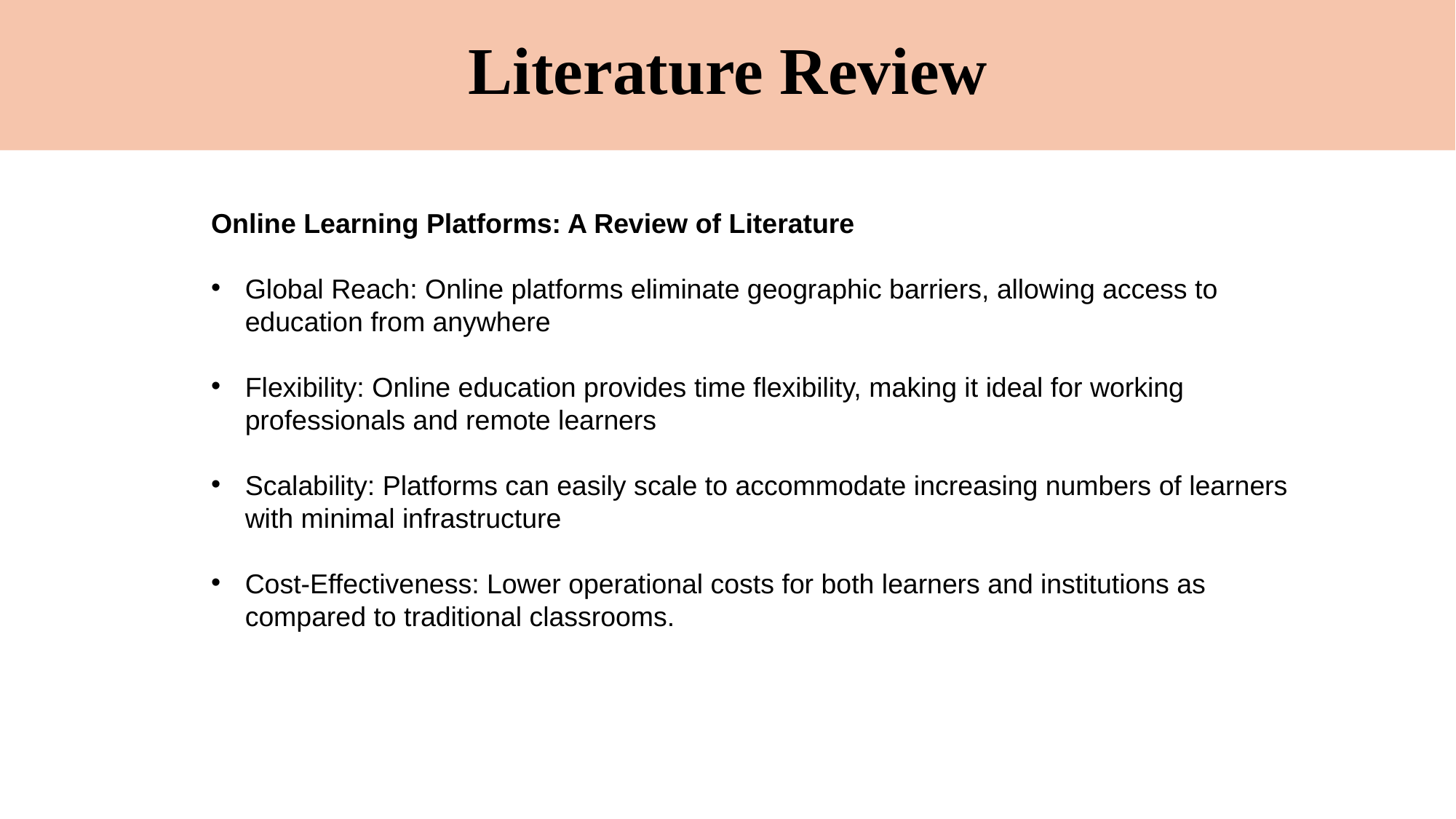

# Literature Review
Online Learning Platforms: A Review of Literature

Global Reach: Online platforms eliminate geographic barriers, allowing access to education from anywhere

Flexibility: Online education provides time flexibility, making it ideal for working professionals and remote learners

Scalability: Platforms can easily scale to accommodate increasing numbers of learners with minimal infrastructure

Cost-Effectiveness: Lower operational costs for both learners and institutions as compared to traditional classrooms.